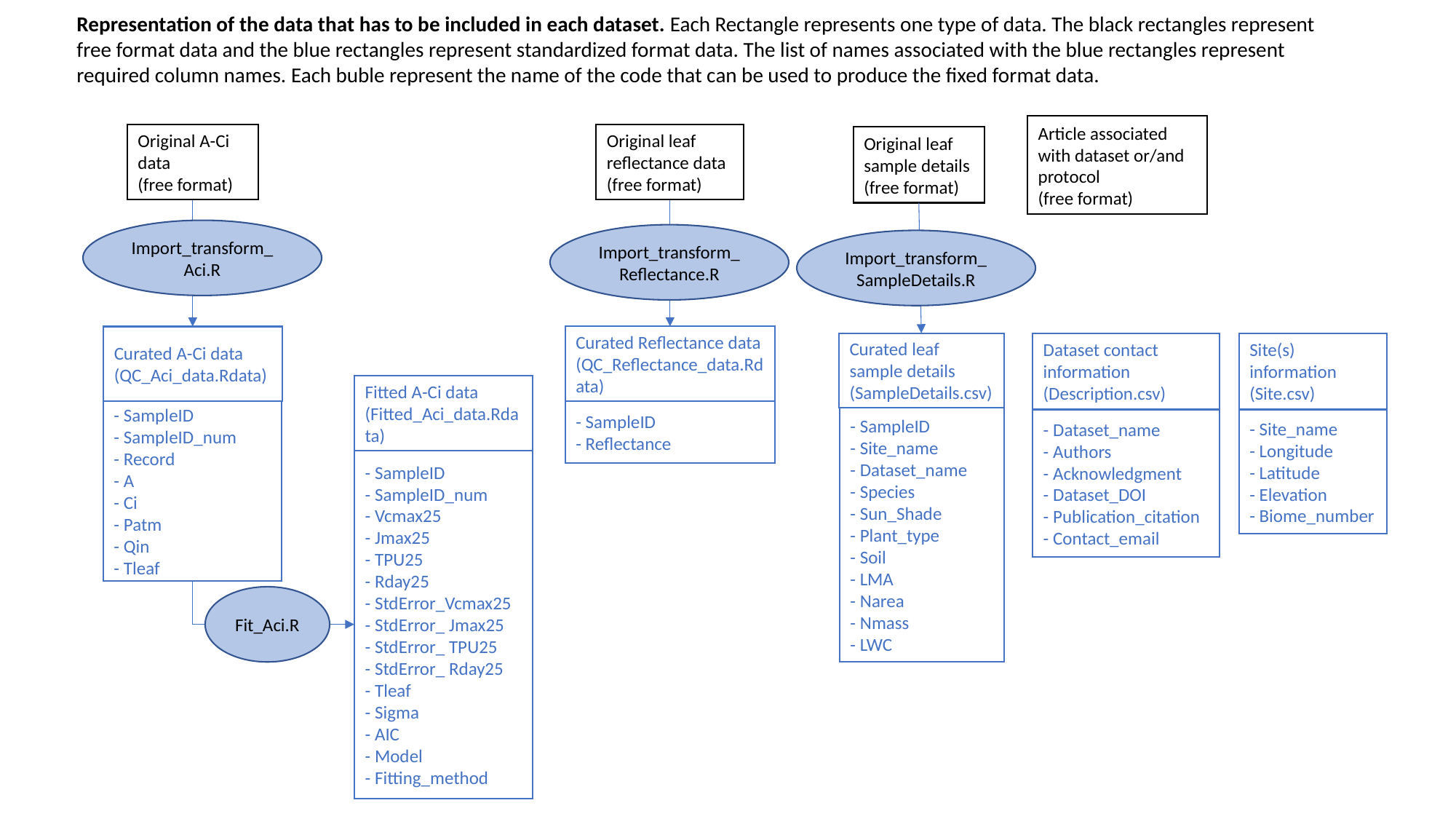

Representation of the data that has to be included in each dataset. Each Rectangle represents one type of data. The black rectangles represent free format data and the blue rectangles represent standardized format data. The list of names associated with the blue rectangles represent required column names. Each buble represent the name of the code that can be used to produce the fixed format data.
Article associated with dataset or/and protocol
(free format)
Original A-Ci data
(free format)
Original leaf reflectance data (free format)
Original leaf sample details (free format)
Import_transform_Aci.R
Import_transform_Reflectance.R
Import_transform_SampleDetails.R
Curated Reflectance data
(QC_Reflectance_data.Rdata)
Curated A-Ci data
(QC_Aci_data.Rdata)
Curated leaf sample details
(SampleDetails.csv)
Dataset contact information (Description.csv)
Site(s) information
(Site.csv)
Fitted A-Ci data
(Fitted_Aci_data.Rdata)
- SampleID
- SampleID_num
- Record
- A
- Ci
- Patm
- Qin
- Tleaf
- SampleID
- Reflectance
- SampleID
- Site_name
- Dataset_name
- Species
- Sun_Shade
- Plant_type
- Soil
- LMA
- Narea
- Nmass
- LWC
- Site_name
- Longitude
- Latitude
- Elevation
- Biome_number
- Dataset_name
- Authors
- Acknowledgment
- Dataset_DOI
- Publication_citation
- Contact_email
- SampleID
- SampleID_num
- Vcmax25
- Jmax25
- TPU25
- Rday25
- StdError_Vcmax25
- StdError_ Jmax25
- StdError_ TPU25
- StdError_ Rday25
- Tleaf
- Sigma
- AIC
- Model
- Fitting_method
Fit_Aci.R